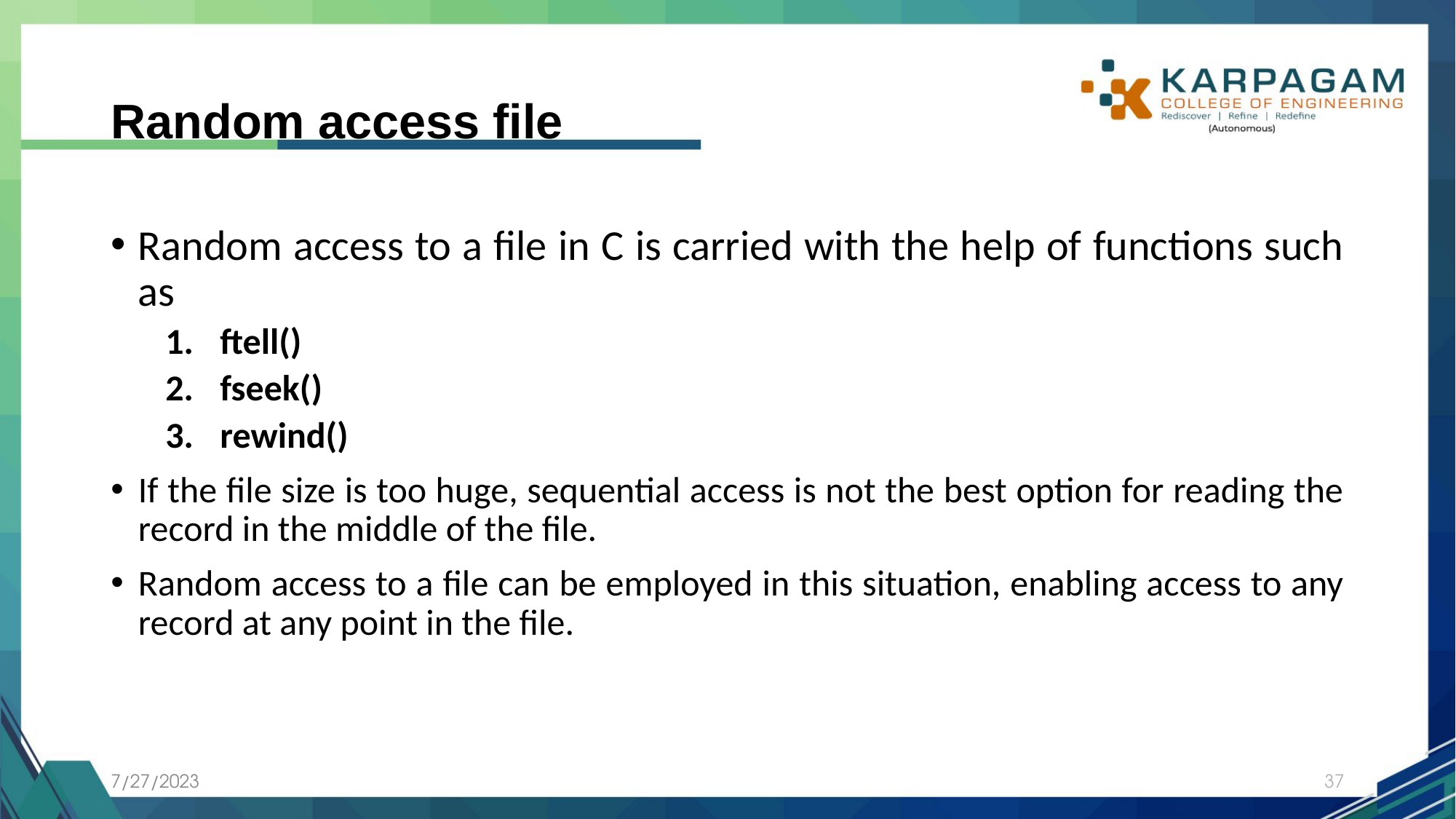

# Random access file
Random access to a file in C is carried with the help of functions such as
ftell()
fseek()
rewind()
If the file size is too huge, sequential access is not the best option for reading the record in the middle of the file.
Random access to a file can be employed in this situation, enabling access to any record at any point in the file.
7/27/2023
37